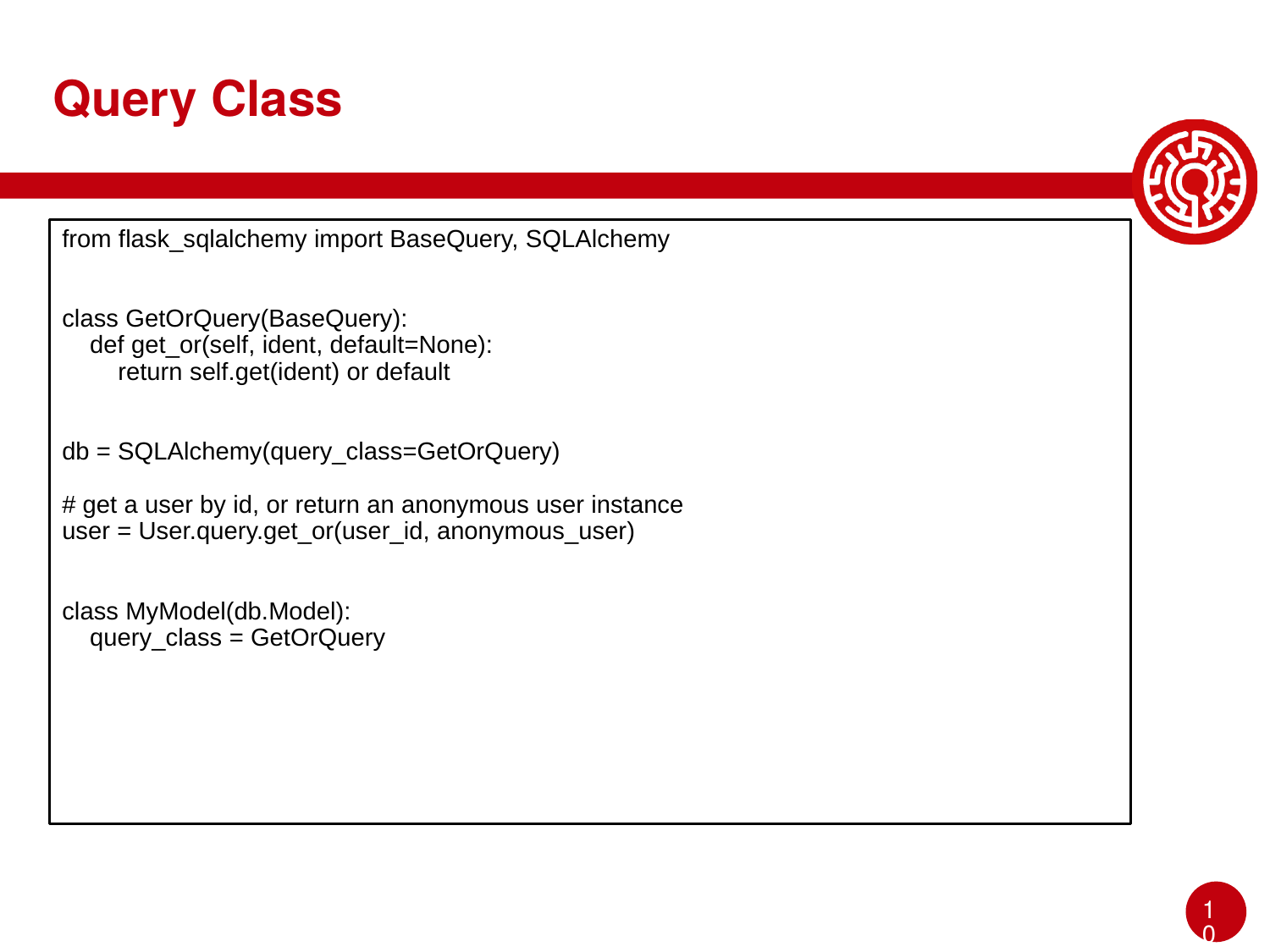

# Query Class
from flask_sqlalchemy import BaseQuery, SQLAlchemy

class GetOrQuery(BaseQuery):
    def get_or(self, ident, default=None):
        return self.get(ident) or default

db = SQLAlchemy(query_class=GetOrQuery)

# get a user by id, or return an anonymous user instance
user = User.query.get_or(user_id, anonymous_user)

class MyModel(db.Model):
    query_class = GetOrQuery

10